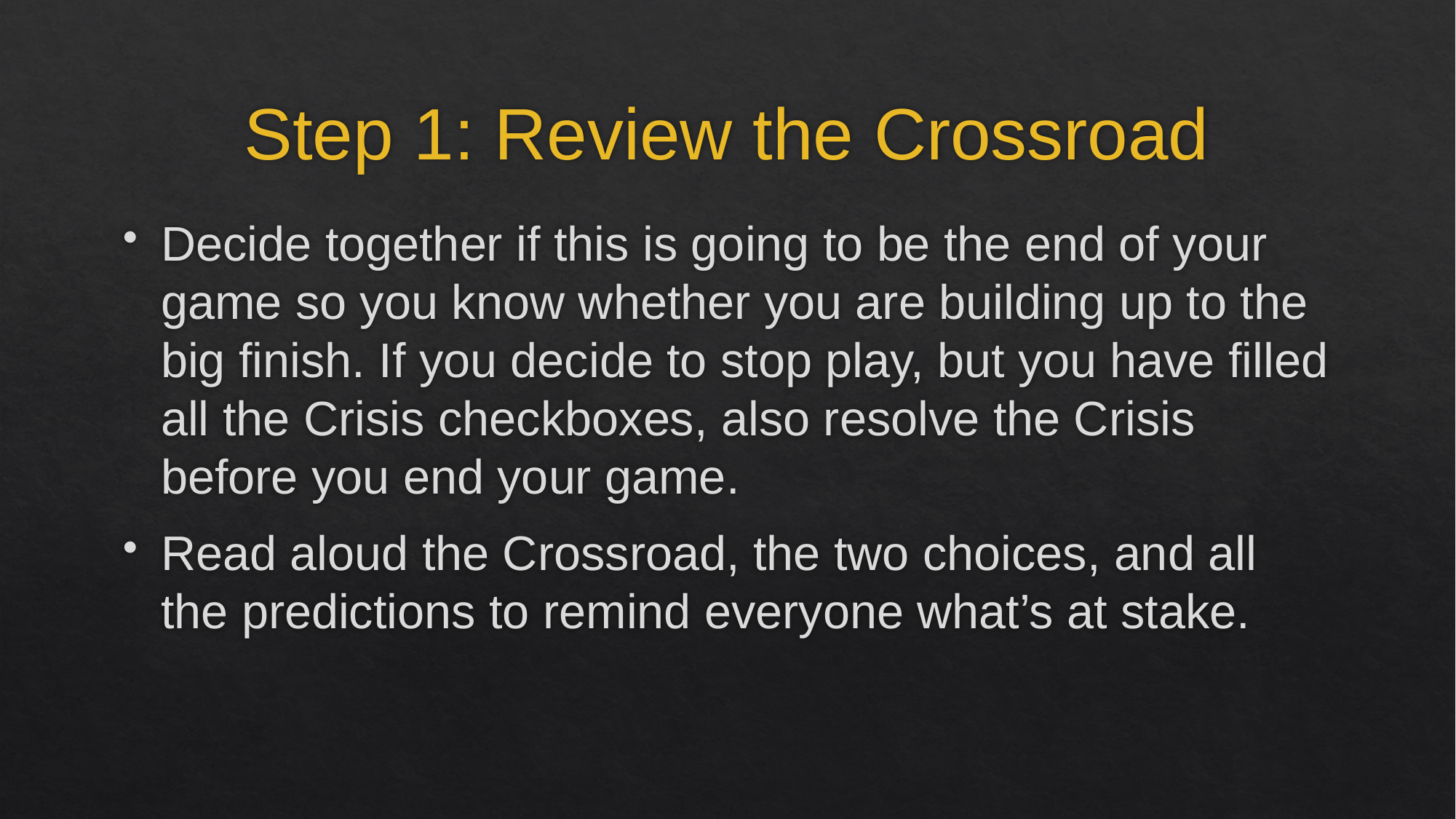

# Step 1: Review the Crossroad
Decide together if this is going to be the end of your game so you know whether you are building up to the big finish. If you decide to stop play, but you have filled all the Crisis checkboxes, also resolve the Crisis before you end your game.
Read aloud the Crossroad, the two choices, and all the predictions to remind everyone what’s at stake.